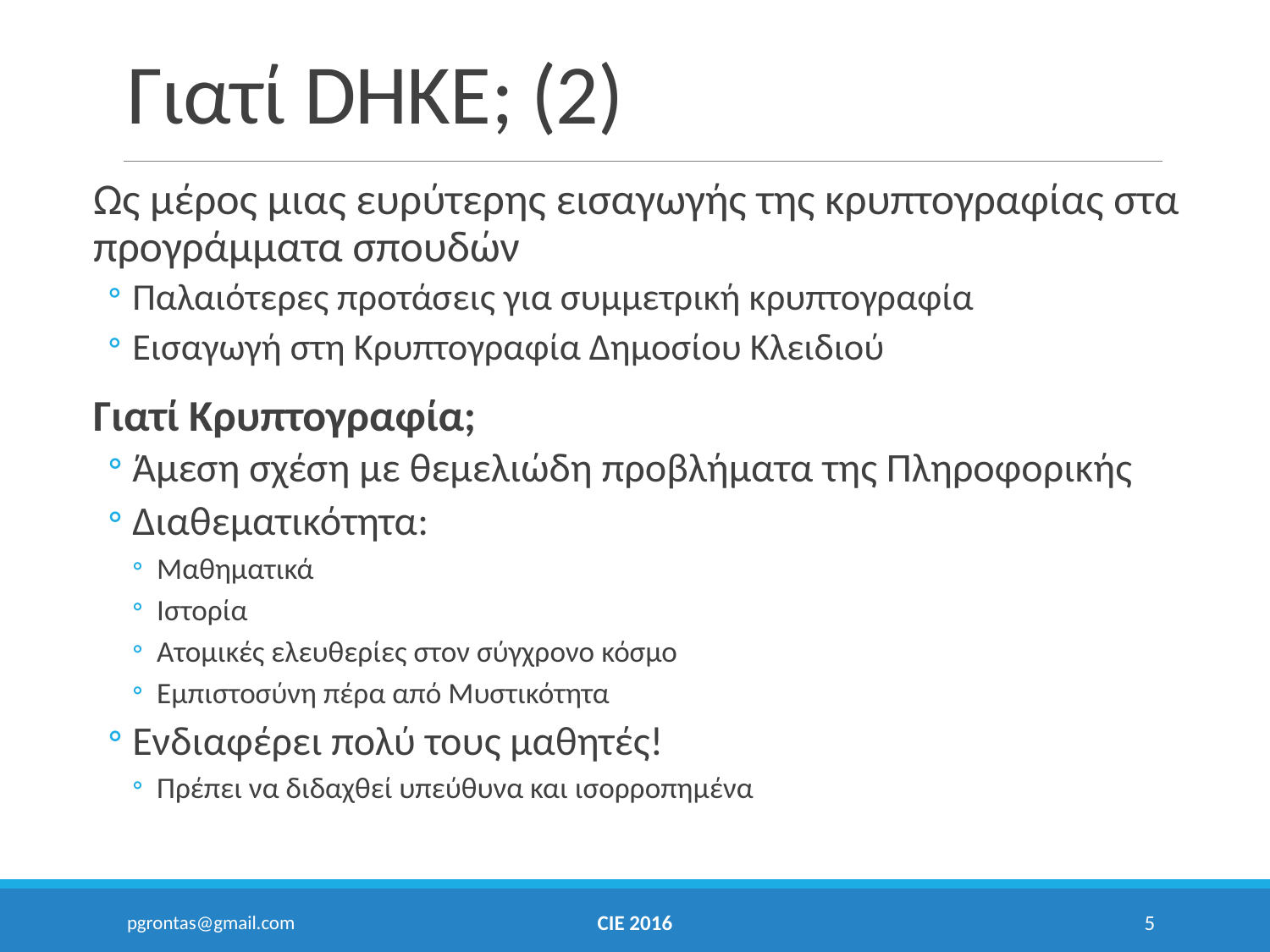

# Γιατί DHKE; (2)
Ως μέρος μιας ευρύτερης εισαγωγής της κρυπτογραφίας στα προγράμματα σπουδών
Παλαιότερες προτάσεις για συμμετρική κρυπτογραφία
Εισαγωγή στη Κρυπτογραφία Δημοσίου Κλειδιού
Γιατί Κρυπτογραφία;
Άμεση σχέση με θεμελιώδη προβλήματα της Πληροφορικής
Διαθεματικότητα:
Μαθηματικά
Ιστορία
Ατομικές ελευθερίες στον σύγχρονο κόσμο
Εμπιστοσύνη πέρα από Μυστικότητα
Ενδιαφέρει πολύ τους μαθητές!
Πρέπει να διδαχθεί υπεύθυνα και ισορροπημένα

pgrontas@gmail.com
CIE 2016
5